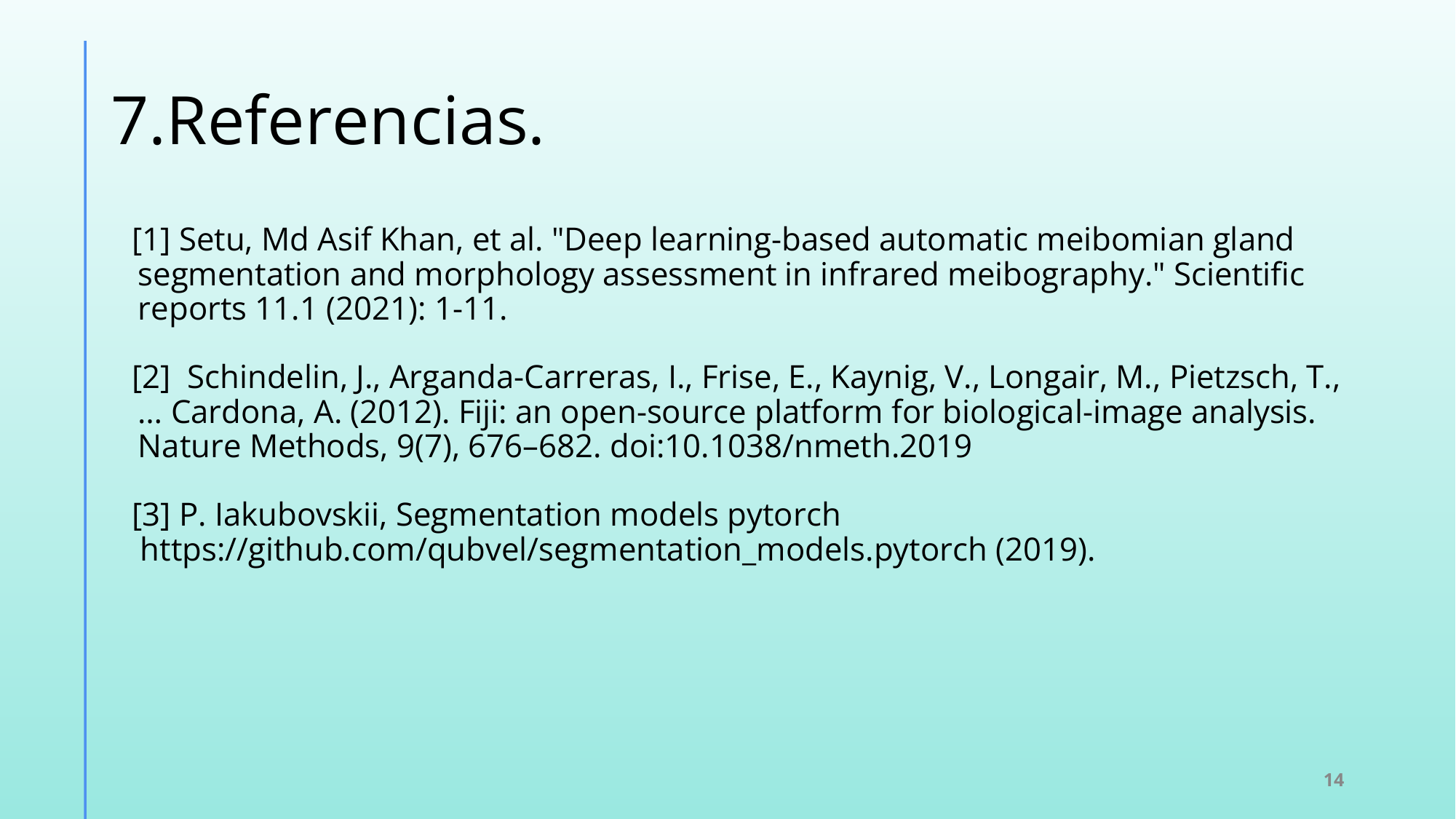

# 7.Referencias.
[1] Setu, Md Asif Khan, et al. "Deep learning-based automatic meibomian gland segmentation and morphology assessment in infrared meibography." Scientific reports 11.1 (2021): 1-11.

[2]  Schindelin, J., Arganda-Carreras, I., Frise, E., Kaynig, V., Longair, M., Pietzsch, T., … Cardona, A. (2012). Fiji: an open-source platform for biological-image analysis. Nature Methods, 9(7), 676–682. doi:10.1038/nmeth.2019

[3] P. Iakubovskii, Segmentation models pytorch
 https://github.com/qubvel/segmentation_models.pytorch (2019).

14